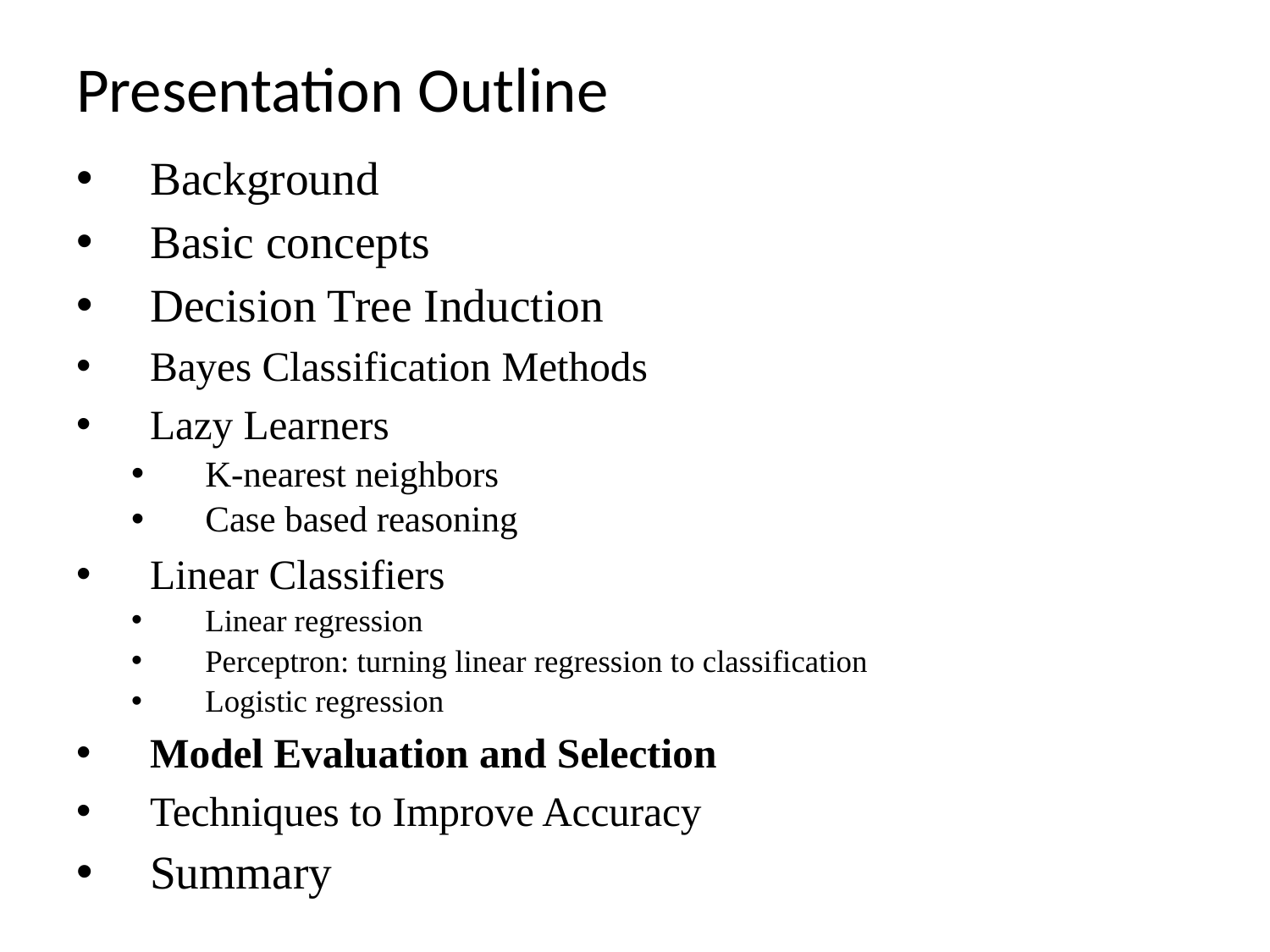

# Presentation Outline
Background
Basic concepts
Decision Tree Induction
Bayes Classification Methods
Lazy Learners
K-nearest neighbors
Case based reasoning
Linear Classifiers
Linear regression
Perceptron: turning linear regression to classification
Logistic regression
Model Evaluation and Selection
Techniques to Improve Accuracy
Summary